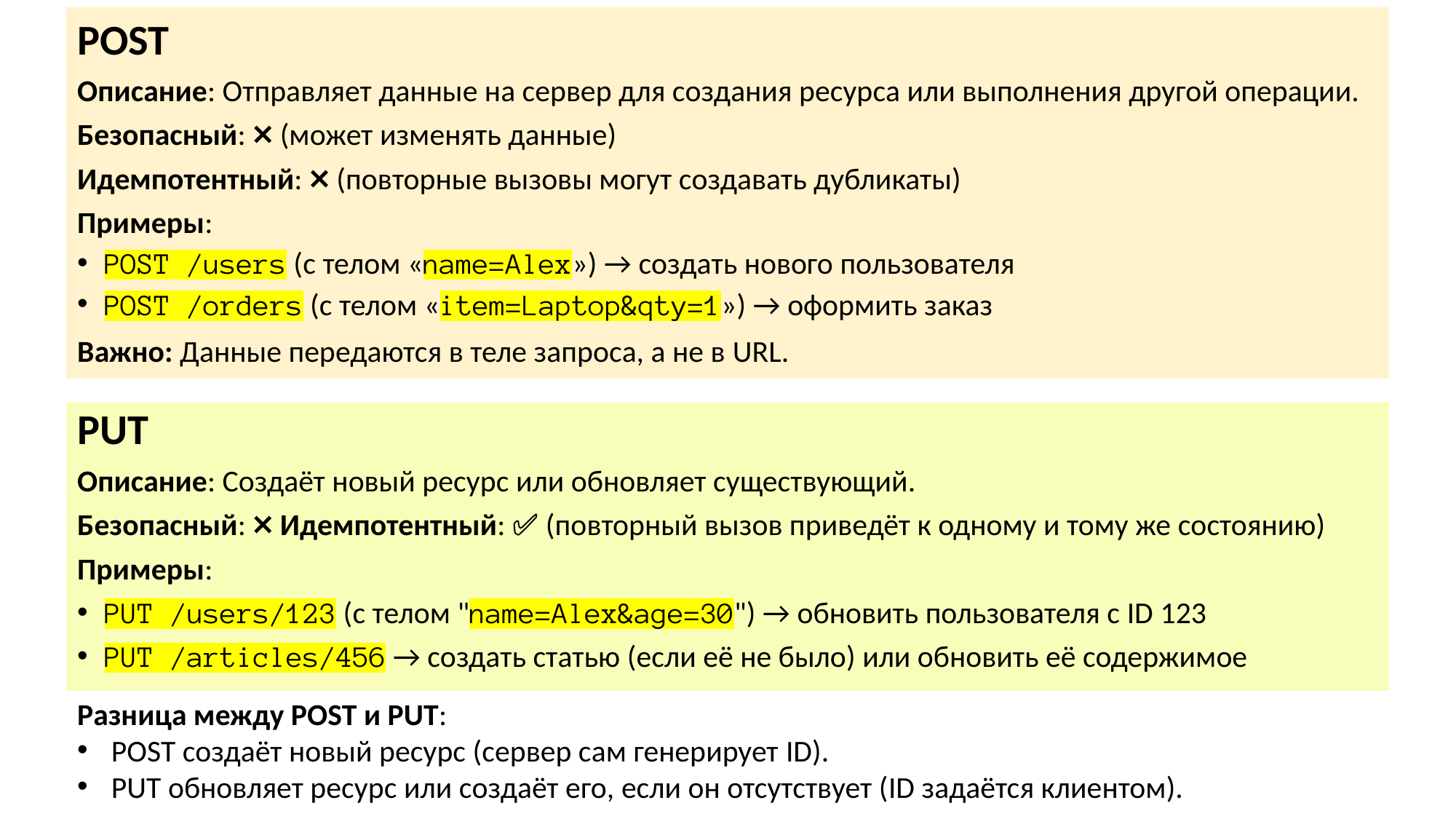

POST
Описание: Отправляет данные на сервер для создания ресурса или выполнения другой операции.
Безопасный: ❌ (может изменять данные)
Идемпотентный: ❌ (повторные вызовы могут создавать дубликаты)
Примеры:
POST /users (с телом «name=Alex») → создать нового пользователя
POST /orders (с телом «item=Laptop&qty=1») → оформить заказ
Важно: Данные передаются в теле запроса, а не в URL.
PUT
Описание: Создаёт новый ресурс или обновляет существующий.
Безопасный: ❌ Идемпотентный: ✅ (повторный вызов приведёт к одному и тому же состоянию)
Примеры:
PUT /users/123 (с телом "name=Alex&age=30") → обновить пользователя с ID 123
PUT /articles/456 → создать статью (если её не было) или обновить её содержимое
Разница между POST и PUT:
POST создаёт новый ресурс (сервер сам генерирует ID).
PUT обновляет ресурс или создаёт его, если он отсутствует (ID задаётся клиентом).